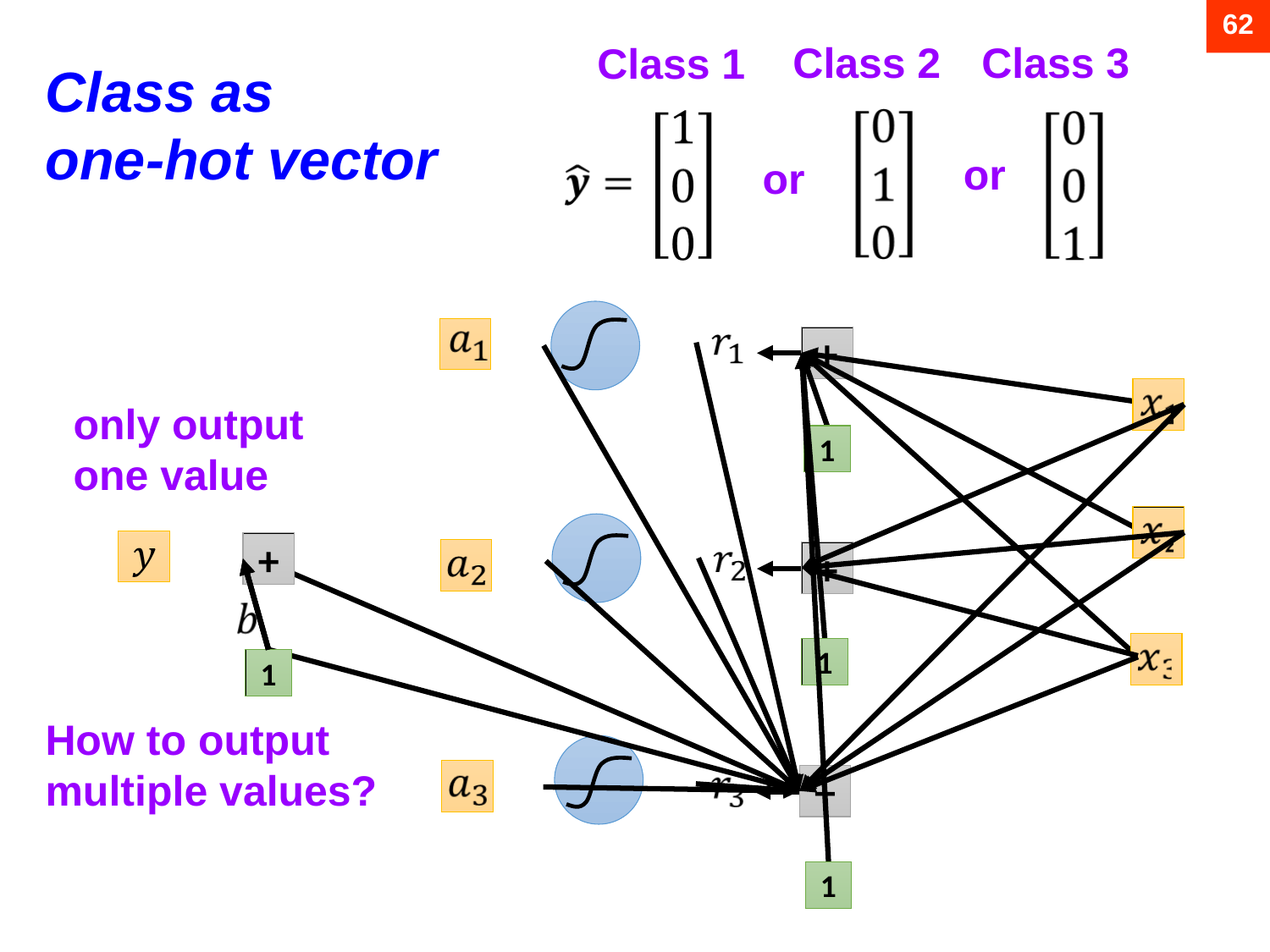

62
Class 2
Class 3
Class 1
Class as
one-hot vector

or
or

+

1
only output one value

+

+
1

1

How to output multiple values?

+
1
62